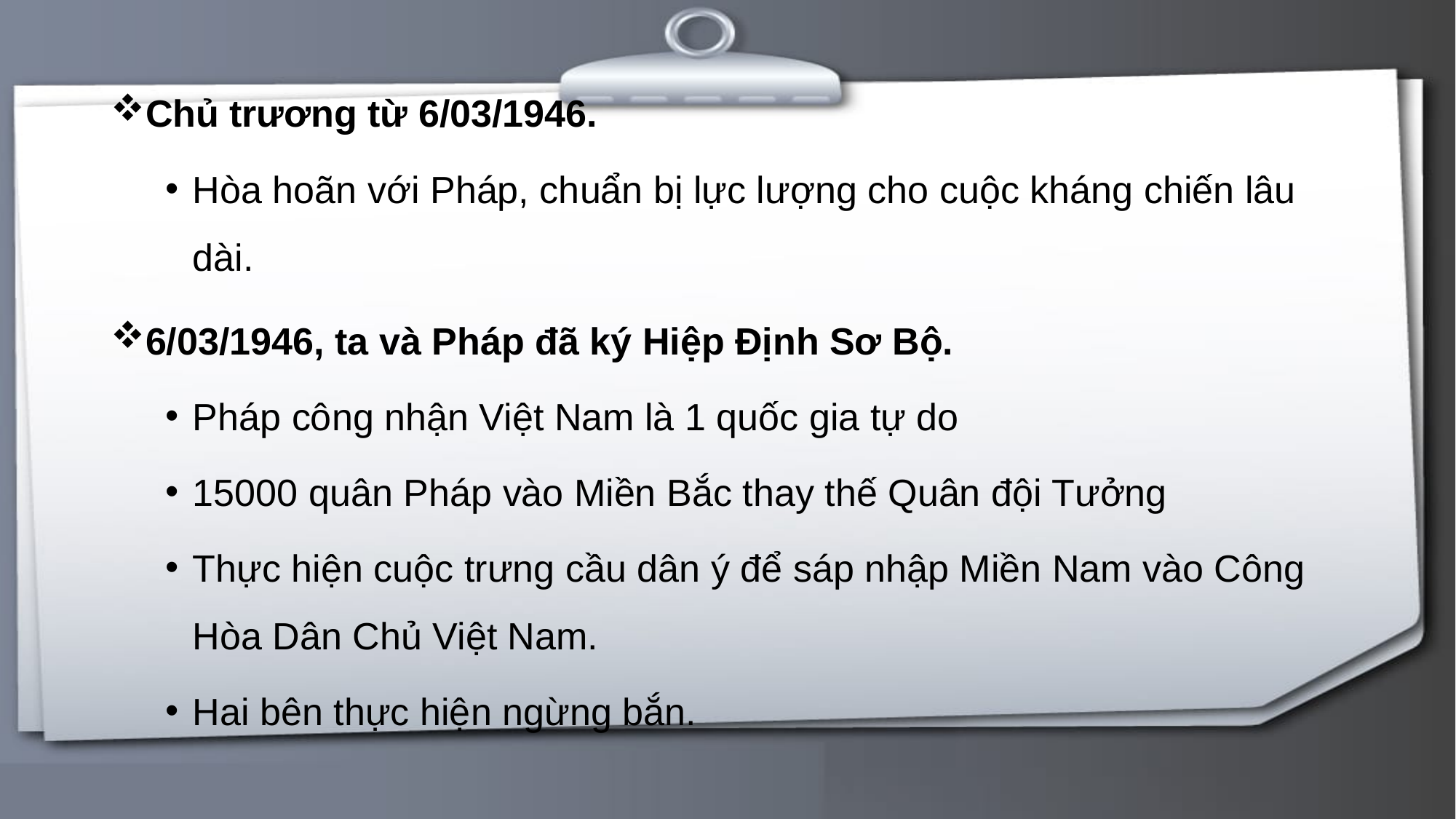

#
Chủ trương từ 6/03/1946.
Hòa hoãn với Pháp, chuẩn bị lực lượng cho cuộc kháng chiến lâu dài.
6/03/1946, ta và Pháp đã ký Hiệp Định Sơ Bộ.
Pháp công nhận Việt Nam là 1 quốc gia tự do
15000 quân Pháp vào Miền Bắc thay thế Quân đội Tưởng
Thực hiện cuộc trưng cầu dân ý để sáp nhập Miền Nam vào Công Hòa Dân Chủ Việt Nam.
Hai bên thực hiện ngừng bắn.